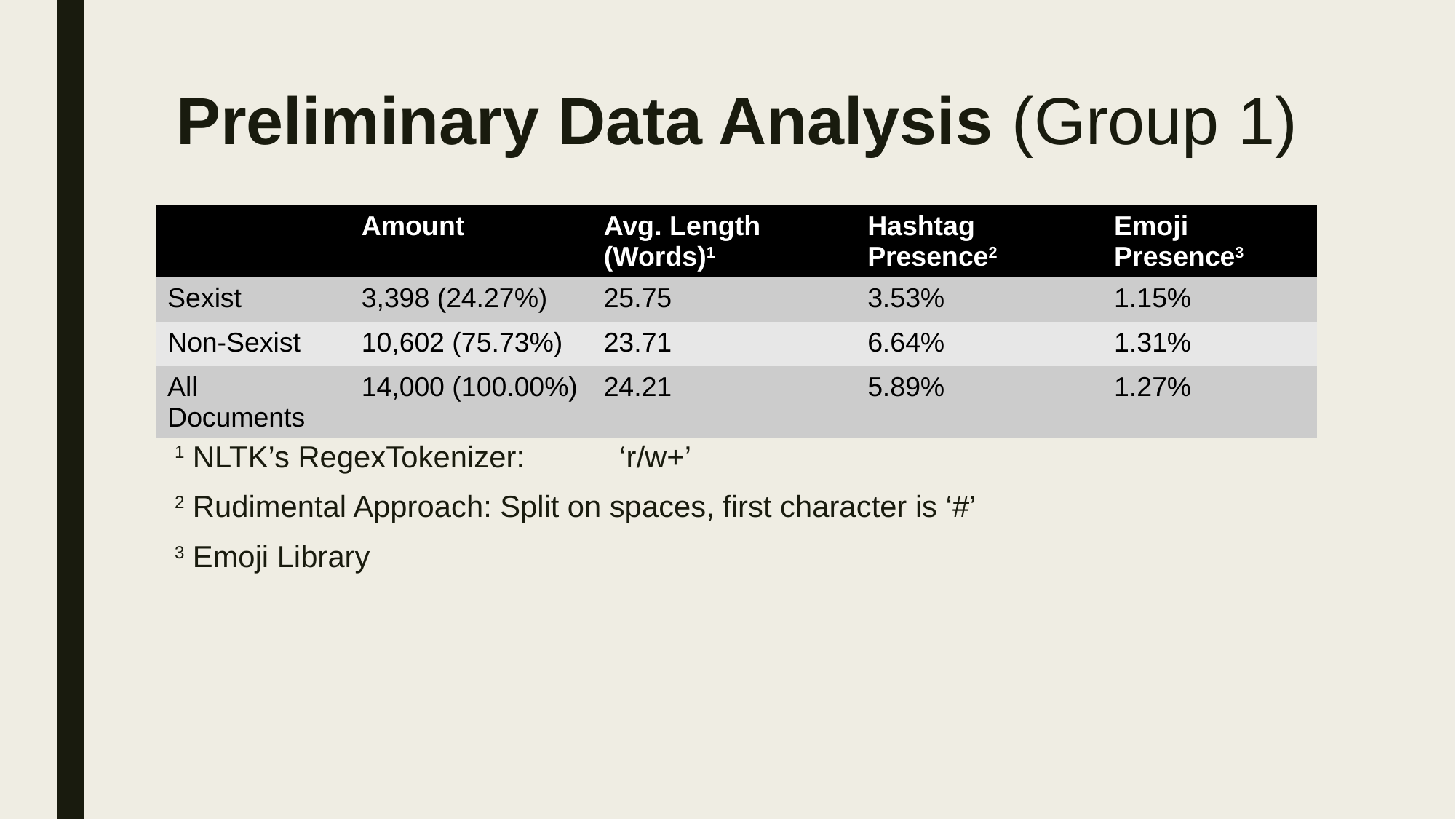

# Preliminary Data Analysis (Group 1)
|  | Amount | Avg. Length (Words)1 | Hashtag Presence2 | Emoji Presence3 |
| --- | --- | --- | --- | --- |
| Sexist | 3,398 (24.27%) | 25.75 | 3.53% | 1.15% |
| Non-Sexist | 10,602 (75.73%) | 23.71 | 6.64% | 1.31% |
| All Documents | 14,000 (100.00%) | 24.21 | 5.89% | 1.27% |
1 NLTK’s RegexTokenizer:	 ‘r/w+’
2 Rudimental Approach: Split on spaces, first character is ‘#’
3 Emoji Library